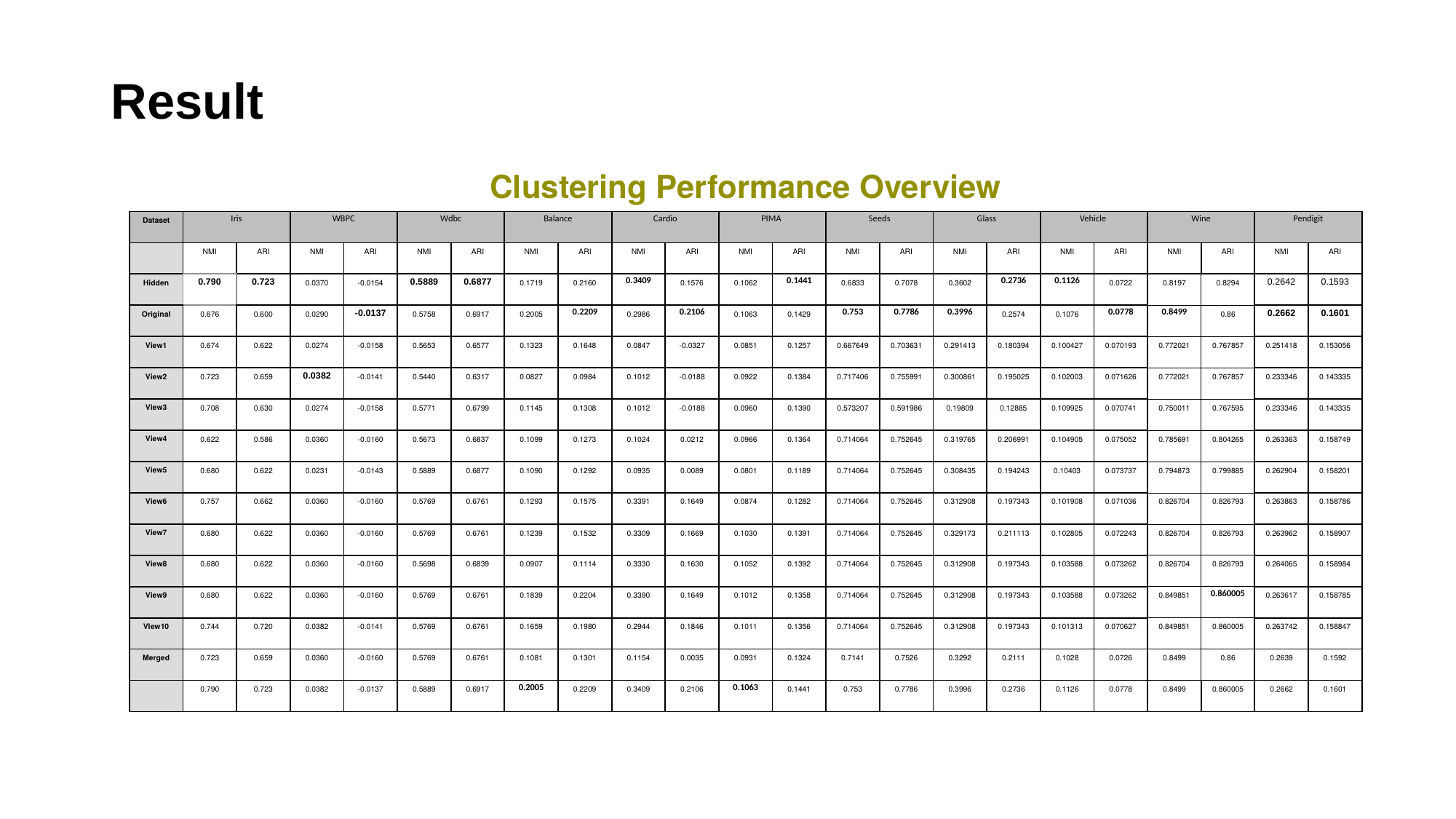

# Result
| Clustering Performance Overview |  |  |  |  |  |  |  |  |  |  |  |  |  |  |  |  |  |  |  |  |  |  |
| --- | --- | --- | --- | --- | --- | --- | --- | --- | --- | --- | --- | --- | --- | --- | --- | --- | --- | --- | --- | --- | --- | --- |
| Dataset | Iris |  | WBPC |  | Wdbc |  | Balance |  | Cardio |  | PIMA |  | Seeds |  | Glass |  | Vehicle |  | Wine |  | Pendigit |  |
|  | NMI | ARI | NMI | ARI | NMI | ARI | NMI | ARI | NMI | ARI | NMI | ARI | NMI | ARI | NMI | ARI | NMI | ARI | NMI | ARI | NMI | ARI |
| Hidden | 0.790 | 0.723 | 0.0370 | -0.0154 | 0.5889 | 0.6877 | 0.1719 | 0.2160 | 0.3409 | 0.1576 | 0.1062 | 0.1441 | 0.6833 | 0.7078 | 0.3602 | 0.2736 | 0.1126 | 0.0722 | 0.8197 | 0.8294 | 0.2642 | 0.1593 |
| Original | 0.676 | 0.600 | 0.0290 | -0.0137 | 0.5758 | 0.6917 | 0.2005 | 0.2209 | 0.2986 | 0.2106 | 0.1063 | 0.1429 | 0.753 | 0.7786 | 0.3996 | 0.2574 | 0.1076 | 0.0778 | 0.8499 | 0.86 | 0.2662 | 0.1601 |
| View1 | 0.674 | 0.622 | 0.0274 | -0.0158 | 0.5653 | 0.6577 | 0.1323 | 0.1648 | 0.0847 | -0.0327 | 0.0851 | 0.1257 | 0.667649 | 0.703631 | 0.291413 | 0.180394 | 0.100427 | 0.070193 | 0.772021 | 0.767857 | 0.251418 | 0.153056 |
| View2 | 0.723 | 0.659 | 0.0382 | -0.0141 | 0.5440 | 0.6317 | 0.0827 | 0.0984 | 0.1012 | -0.0188 | 0.0922 | 0.1384 | 0.717406 | 0.755991 | 0.300861 | 0.195025 | 0.102003 | 0.071626 | 0.772021 | 0.767857 | 0.233346 | 0.143335 |
| View3 | 0.708 | 0.630 | 0.0274 | -0.0158 | 0.5771 | 0.6799 | 0.1145 | 0.1308 | 0.1012 | -0.0188 | 0.0960 | 0.1390 | 0.573207 | 0.591986 | 0.19809 | 0.12885 | 0.109925 | 0.070741 | 0.750011 | 0.767595 | 0.233346 | 0.143335 |
| View4 | 0.622 | 0.586 | 0.0360 | -0.0160 | 0.5673 | 0.6837 | 0.1099 | 0.1273 | 0.1024 | 0.0212 | 0.0966 | 0.1364 | 0.714064 | 0.752645 | 0.319765 | 0.206991 | 0.104905 | 0.075052 | 0.785691 | 0.804265 | 0.263363 | 0.158749 |
| View5 | 0.680 | 0.622 | 0.0231 | -0.0143 | 0.5889 | 0.6877 | 0.1090 | 0.1292 | 0.0935 | 0.0089 | 0.0801 | 0.1189 | 0.714064 | 0.752645 | 0.308435 | 0.194243 | 0.10403 | 0.073737 | 0.794873 | 0.799885 | 0.262904 | 0.158201 |
| View6 | 0.757 | 0.662 | 0.0360 | -0.0160 | 0.5769 | 0.6761 | 0.1293 | 0.1575 | 0.3391 | 0.1649 | 0.0874 | 0.1282 | 0.714064 | 0.752645 | 0.312908 | 0.197343 | 0.101908 | 0.071036 | 0.826704 | 0.826793 | 0.263863 | 0.158786 |
| View7 | 0.680 | 0.622 | 0.0360 | -0.0160 | 0.5769 | 0.6761 | 0.1239 | 0.1532 | 0.3309 | 0.1669 | 0.1030 | 0.1391 | 0.714064 | 0.752645 | 0.329173 | 0.211113 | 0.102805 | 0.072243 | 0.826704 | 0.826793 | 0.263962 | 0.158907 |
| View8 | 0.680 | 0.622 | 0.0360 | -0.0160 | 0.5698 | 0.6839 | 0.0907 | 0.1114 | 0.3330 | 0.1630 | 0.1052 | 0.1392 | 0.714064 | 0.752645 | 0.312908 | 0.197343 | 0.103588 | 0.073262 | 0.826704 | 0.826793 | 0.264065 | 0.158984 |
| View9 | 0.680 | 0.622 | 0.0360 | -0.0160 | 0.5769 | 0.6761 | 0.1839 | 0.2204 | 0.3390 | 0.1649 | 0.1012 | 0.1358 | 0.714064 | 0.752645 | 0.312908 | 0.197343 | 0.103588 | 0.073262 | 0.849851 | 0.860005 | 0.263617 | 0.158785 |
| VIew10 | 0.744 | 0.720 | 0.0382 | -0.0141 | 0.5769 | 0.6761 | 0.1659 | 0.1980 | 0.2944 | 0.1846 | 0.1011 | 0.1356 | 0.714064 | 0.752645 | 0.312908 | 0.197343 | 0.101313 | 0.070627 | 0.849851 | 0.860005 | 0.263742 | 0.158847 |
| Merged | 0.723 | 0.659 | 0.0360 | -0.0160 | 0.5769 | 0.6761 | 0.1081 | 0.1301 | 0.1154 | 0.0035 | 0.0931 | 0.1324 | 0.7141 | 0.7526 | 0.3292 | 0.2111 | 0.1028 | 0.0726 | 0.8499 | 0.86 | 0.2639 | 0.1592 |
|  | 0.790 | 0.723 | 0.0382 | -0.0137 | 0.5889 | 0.6917 | 0.2005 | 0.2209 | 0.3409 | 0.2106 | 0.1063 | 0.1441 | 0.753 | 0.7786 | 0.3996 | 0.2736 | 0.1126 | 0.0778 | 0.8499 | 0.860005 | 0.2662 | 0.1601 |